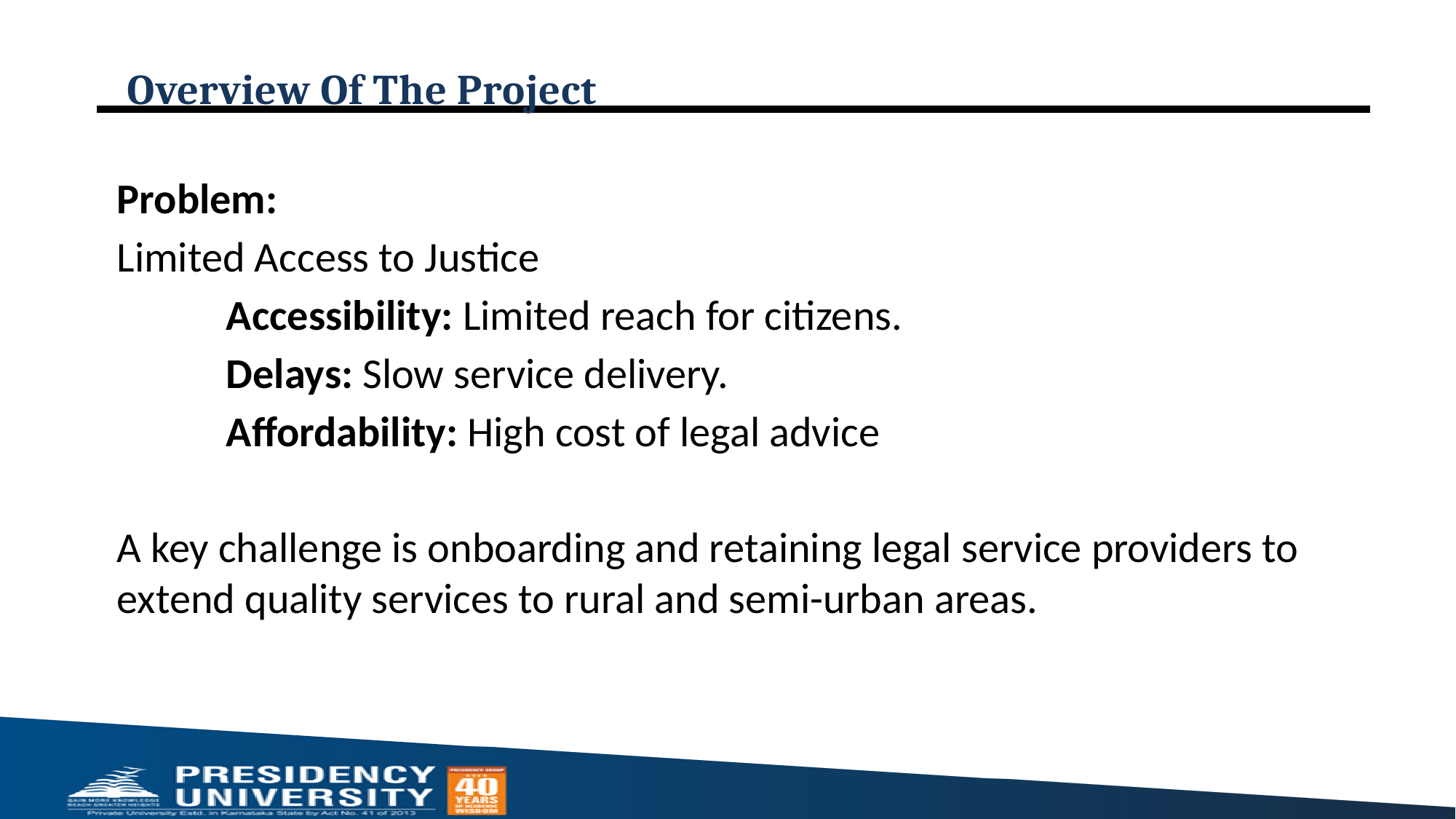

# Overview Of The Project
Problem:
Limited Access to Justice
	Accessibility: Limited reach for citizens.
	Delays: Slow service delivery.
	Affordability: High cost of legal advice

A key challenge is onboarding and retaining legal service providers to extend quality services to rural and semi-urban areas.